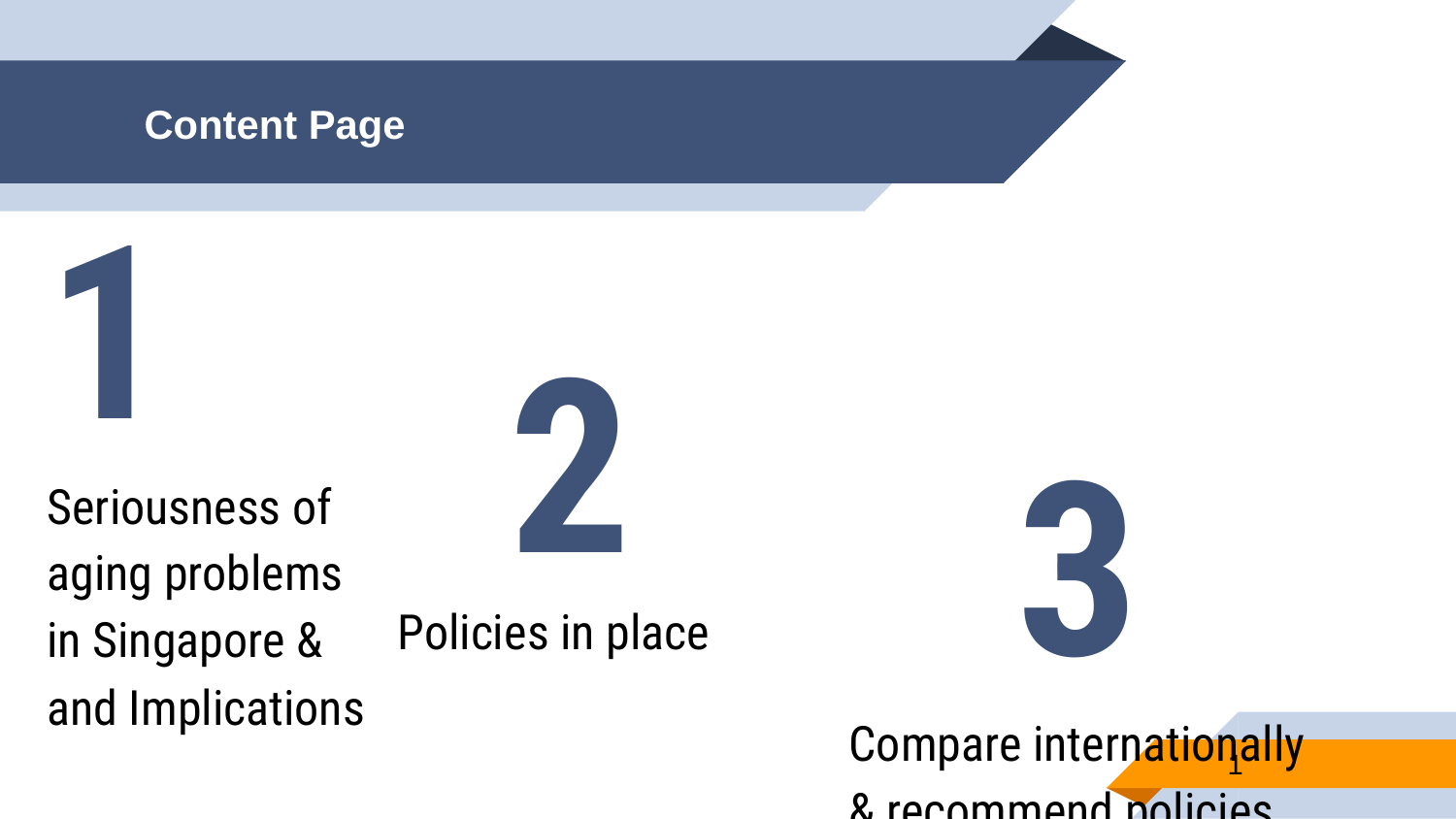

# Content Page
1
Seriousness of aging problems in Singapore & and Implications

  2
Policies in place

   3
Compare internationally
& recommend policies
1